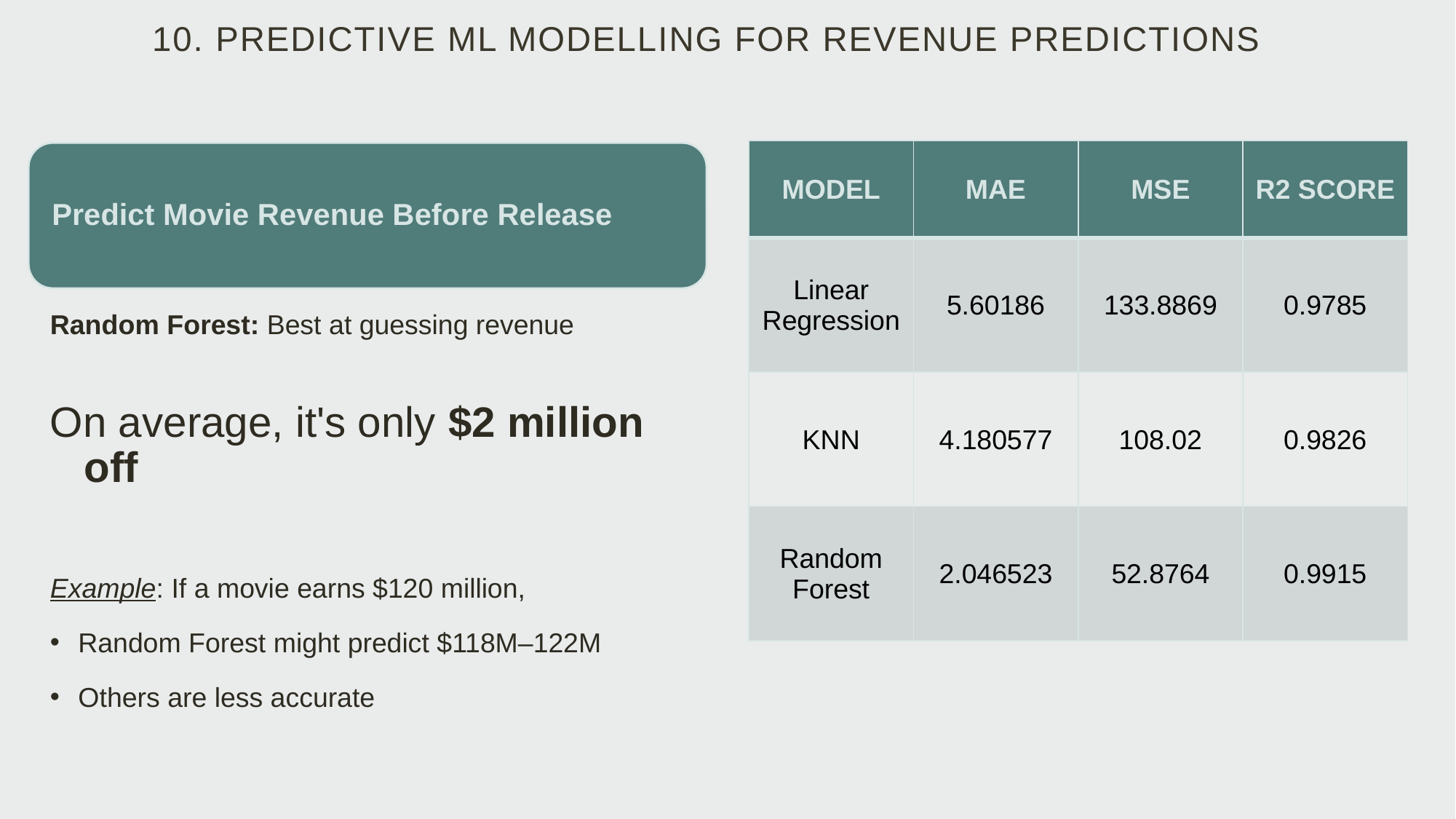

10. Predictive ml modelling for revenue predictions
Predict Movie Revenue Before Release
Random Forest: Best at guessing revenue

On average, it's only $2 million off

Example: If a movie earns $120 million,
 Random Forest might predict $118M–122M
 Others are less accurate
| MODEL | MAE | MSE | R2 SCORE |
| --- | --- | --- | --- |
| Linear Regression | 5.60186 | 133.8869 | 0.9785 |
| KNN | 4.180577 | 108.02 | 0.9826 |
| Random Forest | 2.046523 | 52.8764 | 0.9915 |